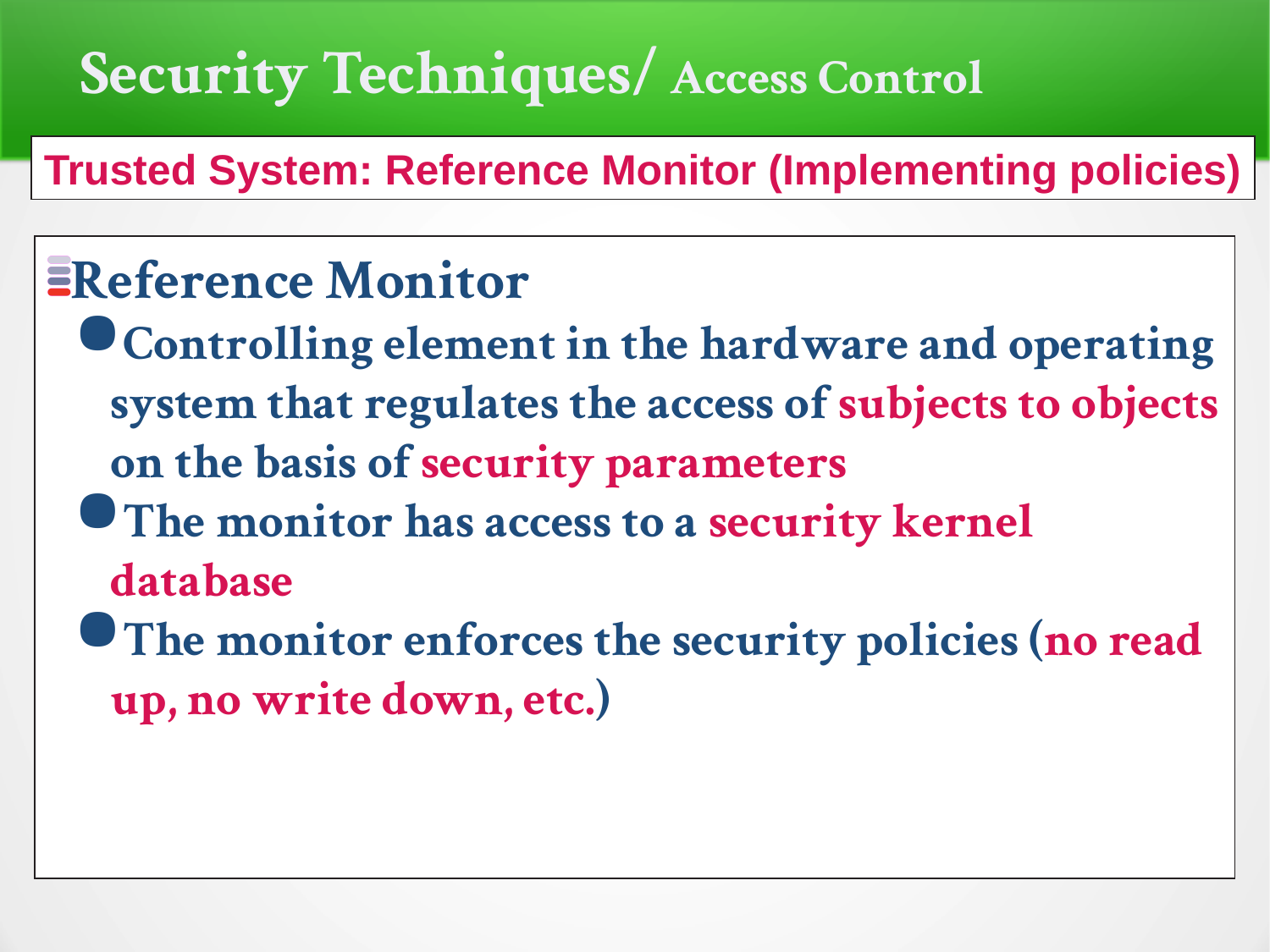

Security Techniques/ Access Control
Trusted System: Reference Monitor (Implementing policies)
Reference Monitor
Controlling element in the hardware and operating system that regulates the access of subjects to objects on the basis of security parameters
The monitor has access to a security kernel database
The monitor enforces the security policies (no read up, no write down, etc.)